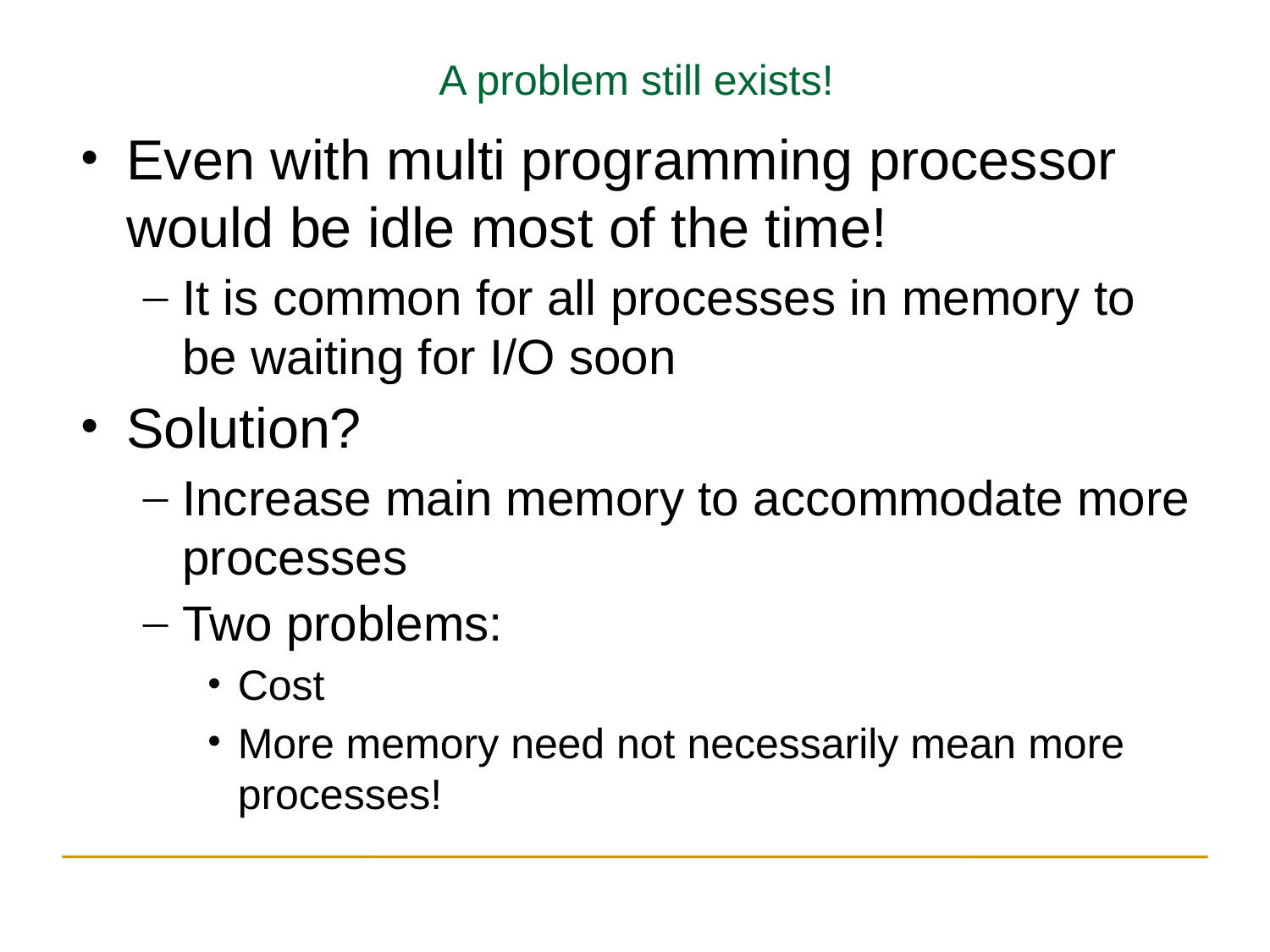

A problem still exists!
Even with multi programming processor would be idle most of the time!
It is common for all processes in memory to be waiting for I/O soon
Solution?
Increase main memory to accommodate more processes
Two problems:
Cost
More memory need not necessarily mean more processes!
Vishal Kaushal